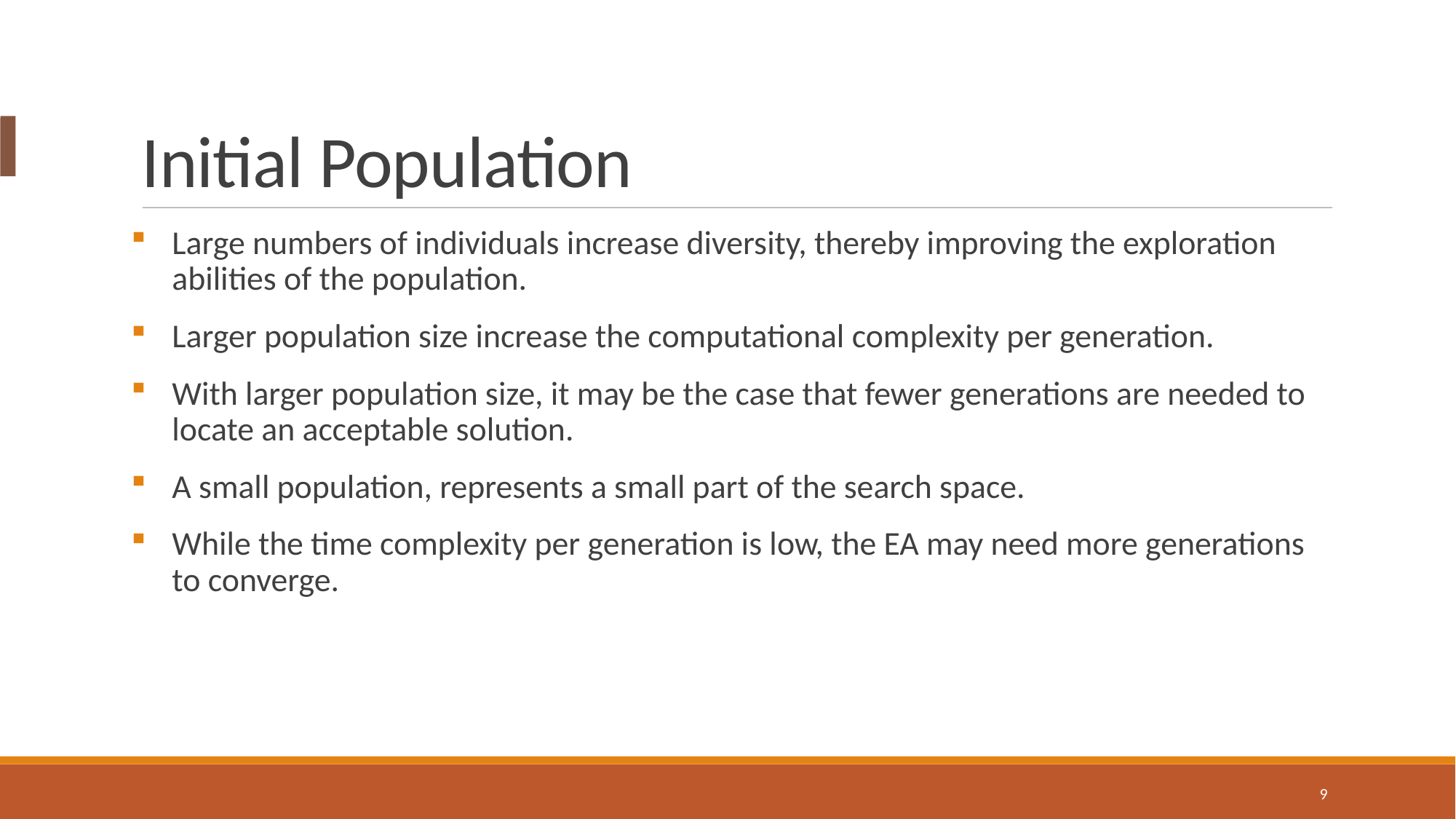

Initial Population
Large numbers of individuals increase diversity, thereby improving the exploration abilities of the population.
Larger population size increase the computational complexity per generation.
With larger population size, it may be the case that fewer generations are needed to locate an acceptable solution.
A small population, represents a small part of the search space.
While the time complexity per generation is low, the EA may need more generations to converge.
9